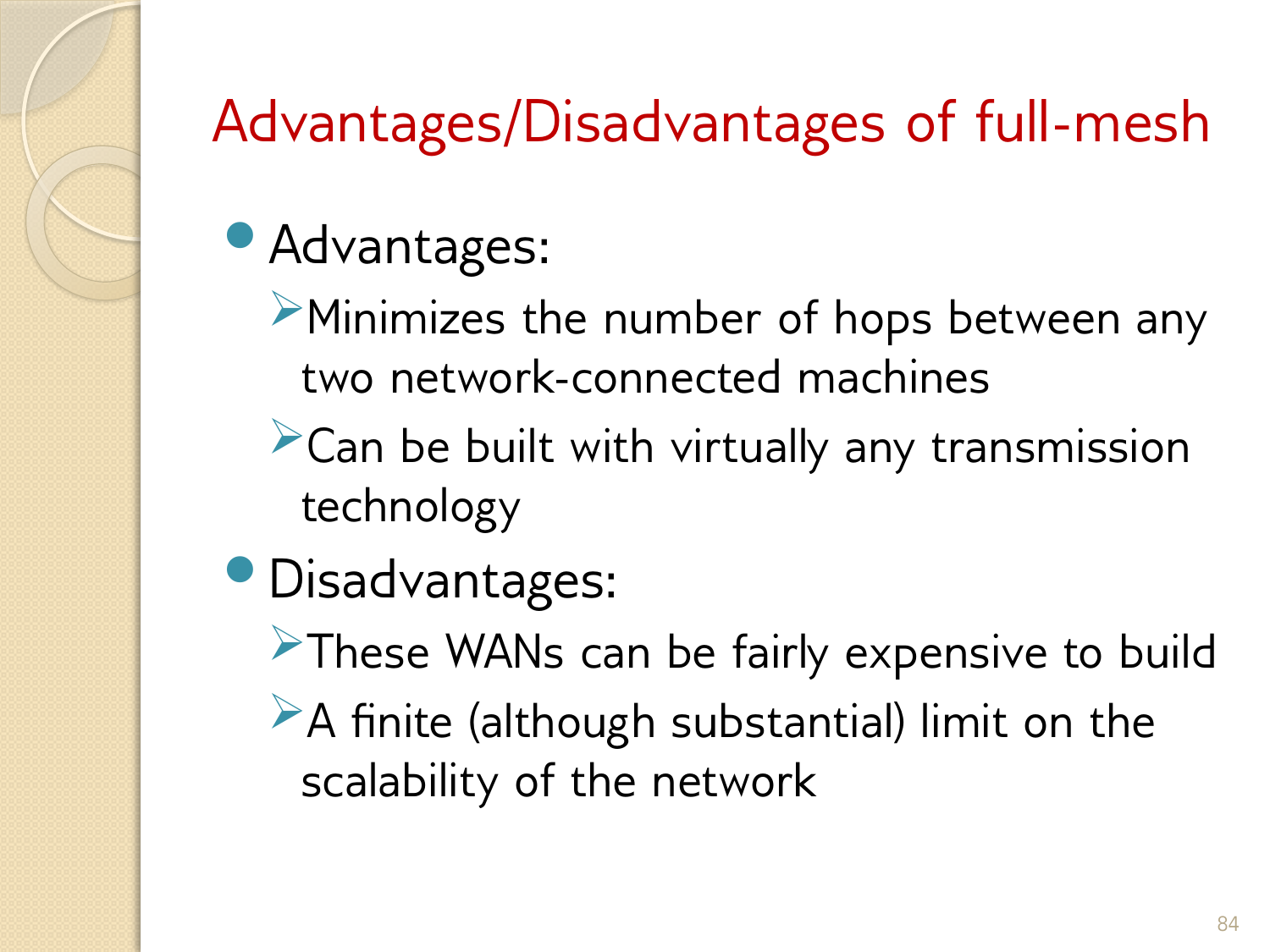

# Advantages/Disadvantages of full-mesh
Advantages:
Minimizes the number of hops between any two network-connected machines
Can be built with virtually any transmission technology
Disadvantages:
These WANs can be fairly expensive to build
A finite (although substantial) limit on the scalability of the network
84